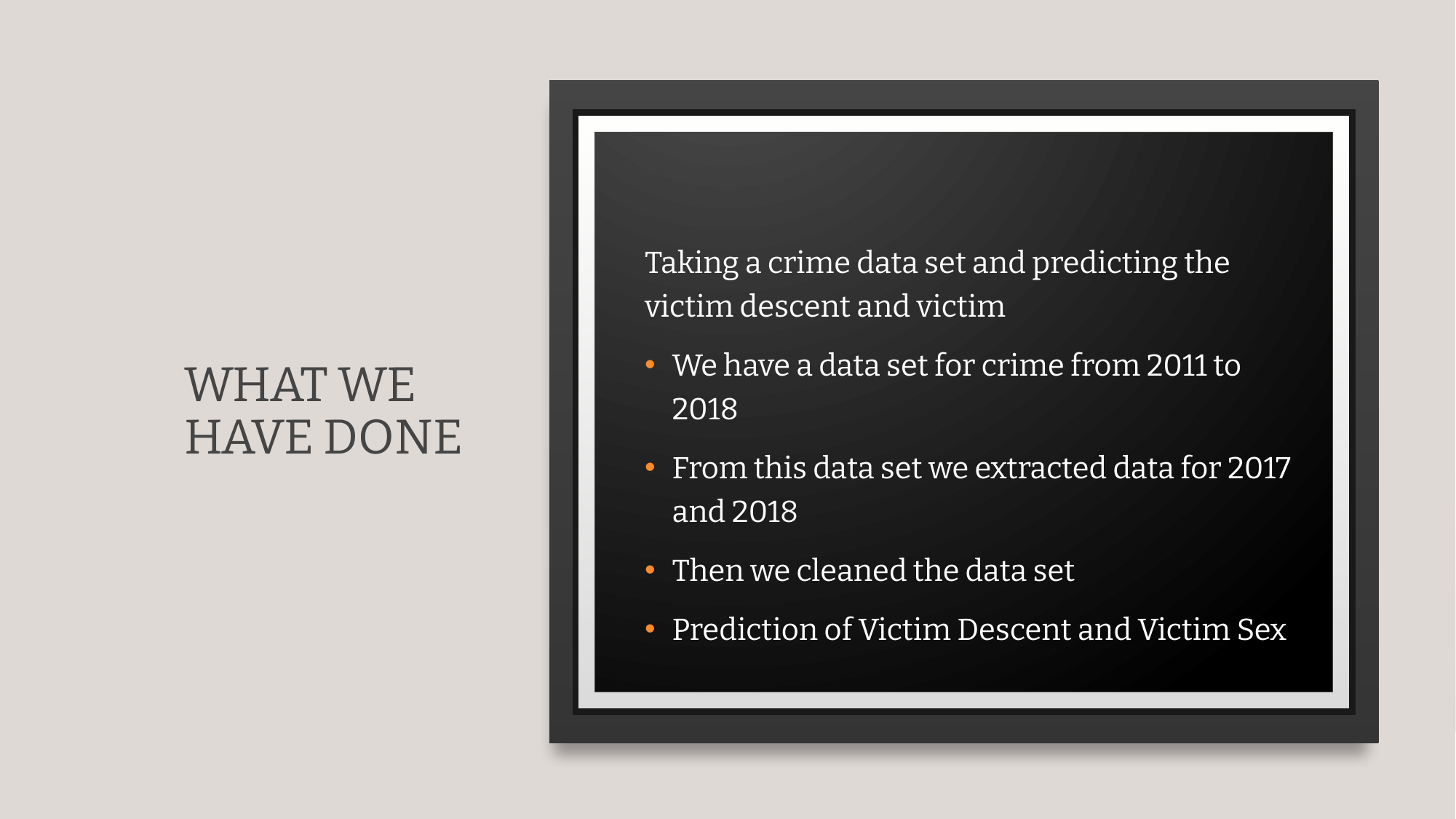

# What We Have Done

Taking a crime data set and predicting the victim descent and victim
We have a data set for crime from 2011 to 2018
From this data set we extracted data for 2017 and 2018
Then we cleaned the data set
Prediction of Victim Descent and Victim Sex